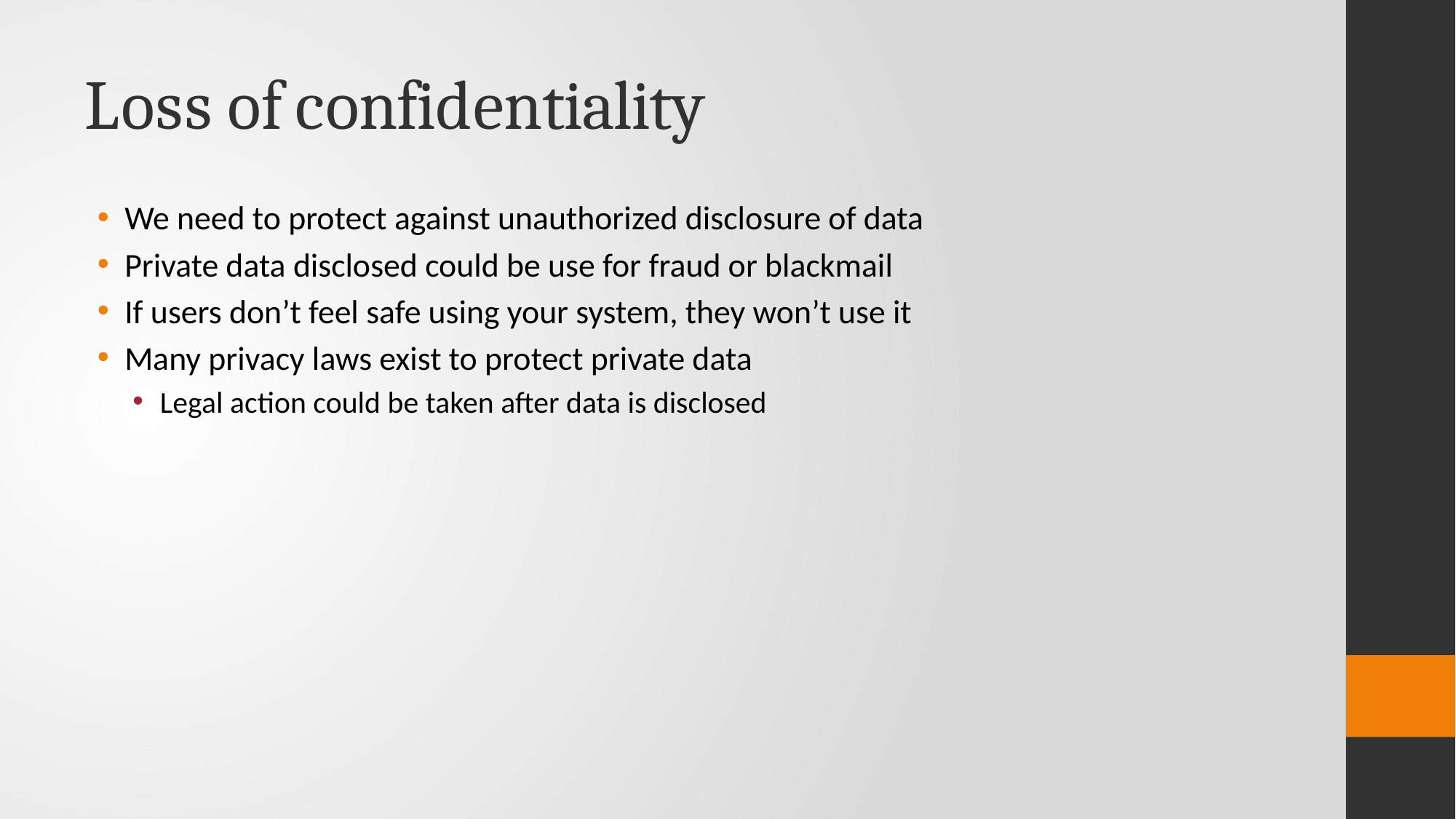

# Loss of confidentiality
We need to protect against unauthorized disclosure of data
Private data disclosed could be use for fraud or blackmail
If users don’t feel safe using your system, they won’t use it
Many privacy laws exist to protect private data
Legal action could be taken after data is disclosed